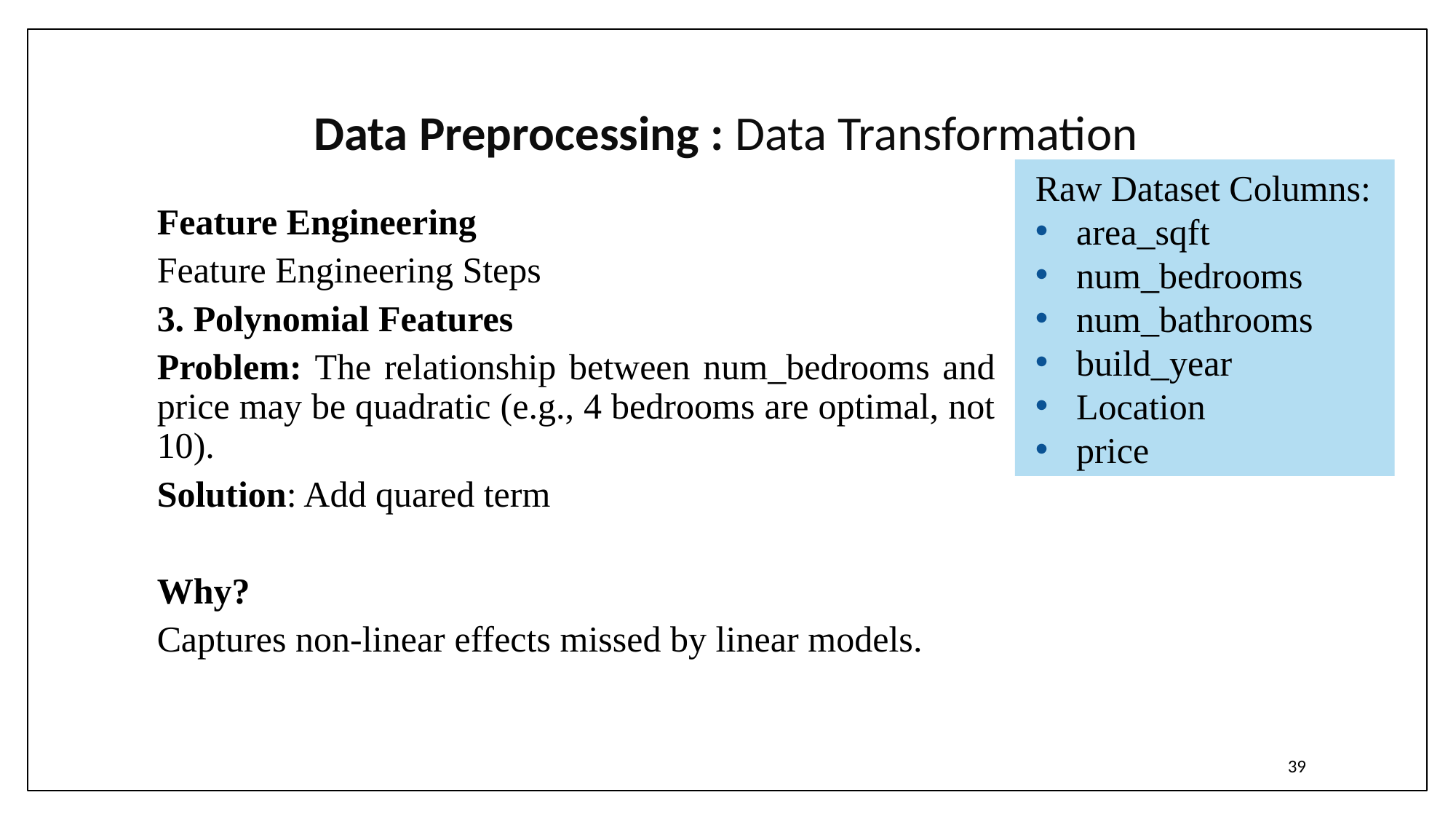

# Data Preprocessing : Data Transformation
Raw Dataset Columns:
area_sqft
num_bedrooms
num_bathrooms
build_year
Location
price
Feature Engineering
Feature Engineering Steps
3. Polynomial Features
Problem: The relationship between num_bedrooms and price may be quadratic (e.g., 4 bedrooms are optimal, not 10).
Solution: Add quared term

Why?
Captures non-linear effects missed by linear models.
39